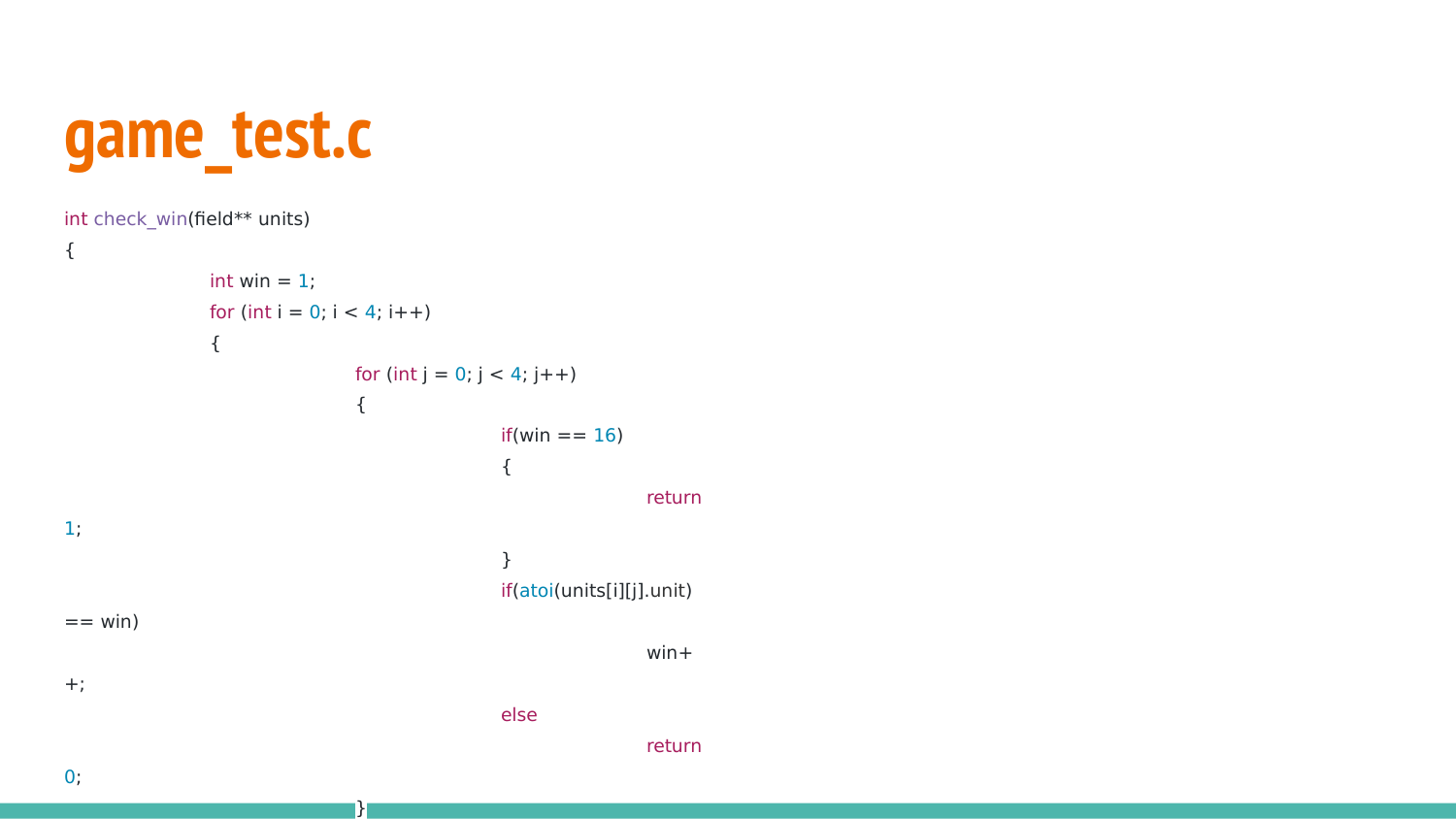

# game_test.c

int check_win(field** units)
{
	int win = 1;
	for (int i = 0; i < 4; i++)
	{
		for (int j = 0; j < 4; j++)
		{
			if(win == 16)
			{
				return 1;
			}
			if(atoi(units[i][j].unit) == win)
				win++;
			else
				return 0;
		}
	}
	return 0;
}